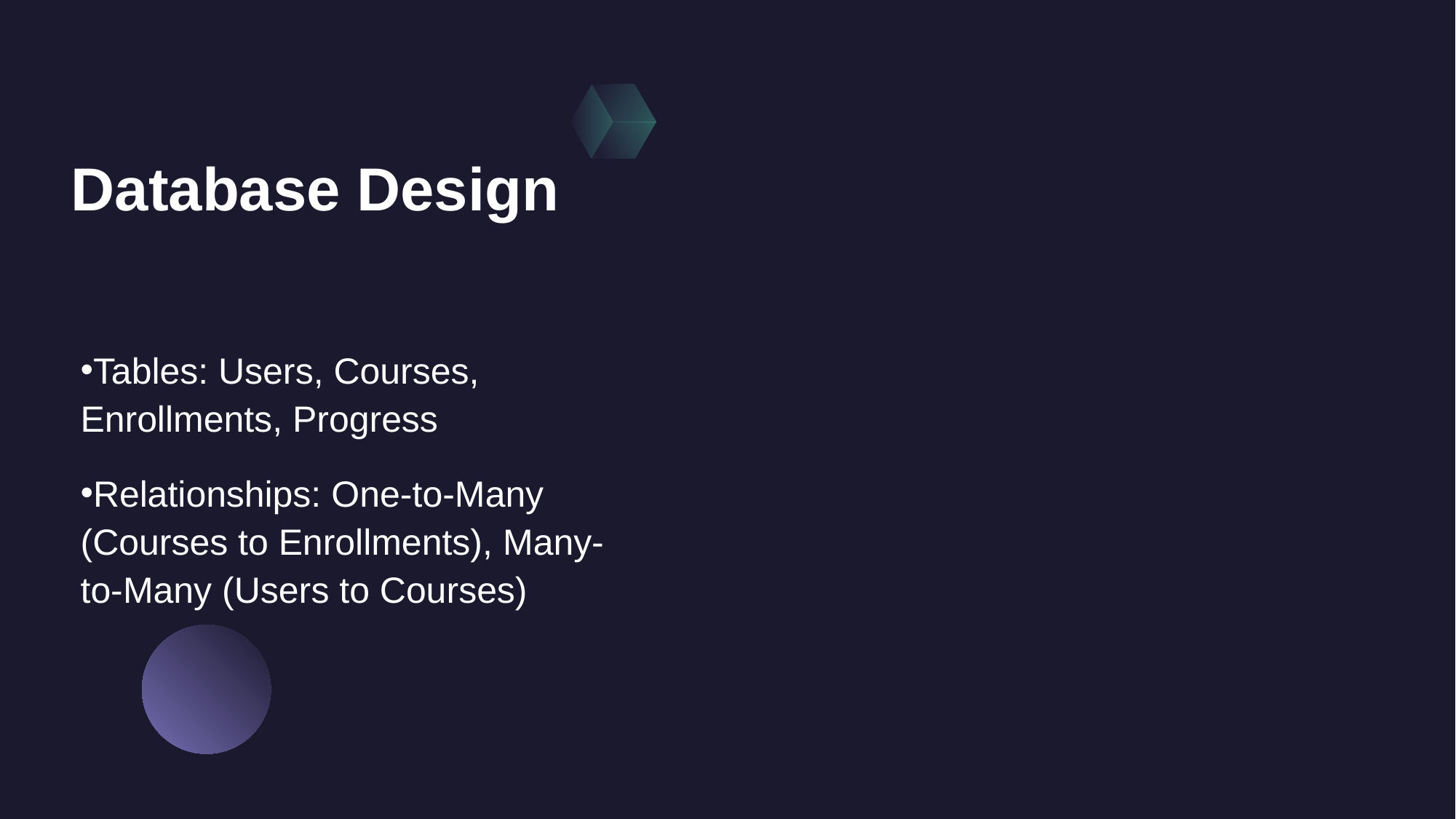

# Database Design

Tables: Users, Courses, Enrollments, Progress
Relationships: One-to-Many (Courses to Enrollments), Many-to-Many (Users to Courses)